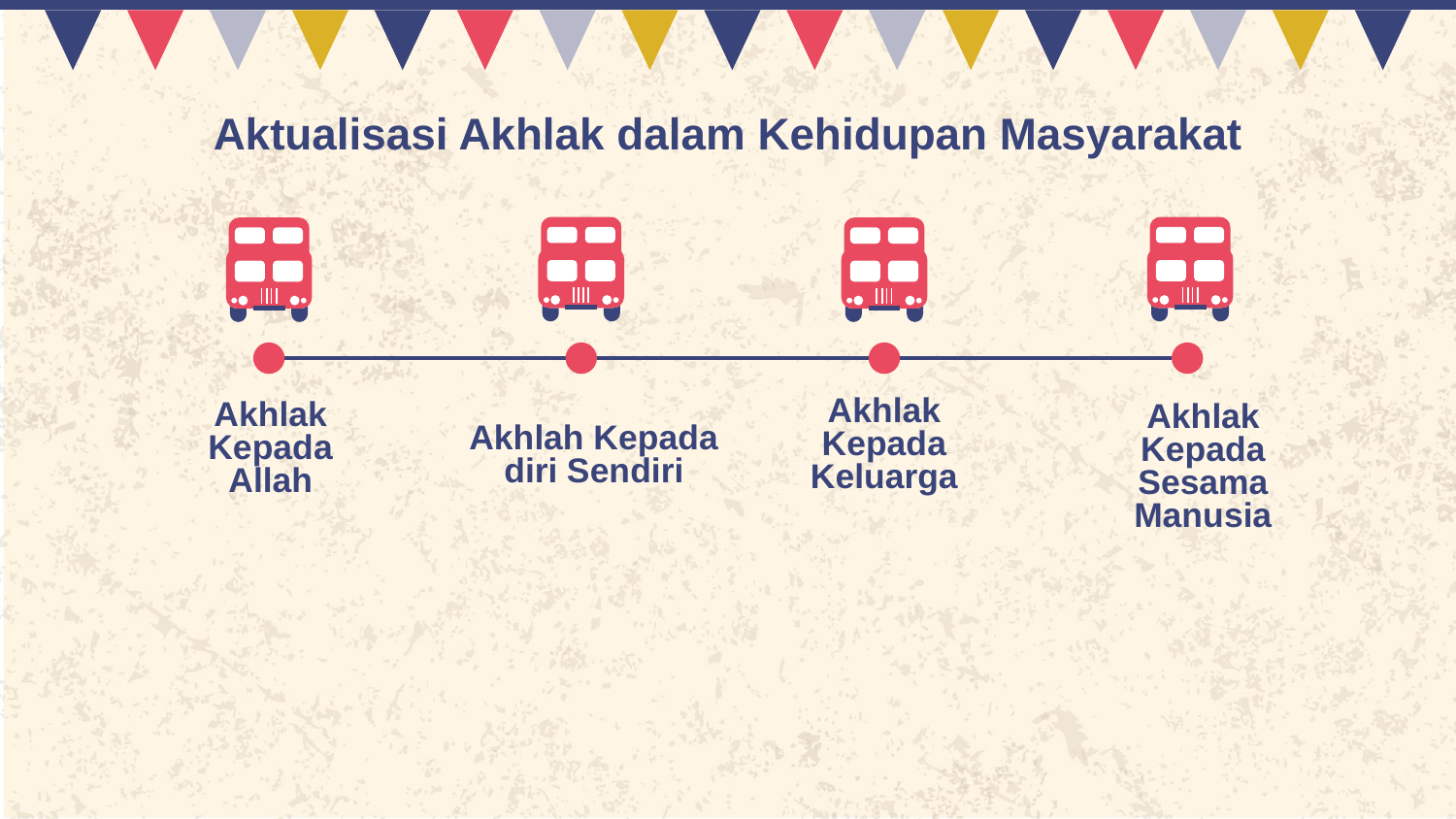

# Aktualisasi Akhlak dalam Kehidupan Masyarakat

Akhlah Kepada diri Sendiri
Akhlak Kepada Allah
Akhlak Kepada Keluarga
Akhlak Kepada Sesama Manusia